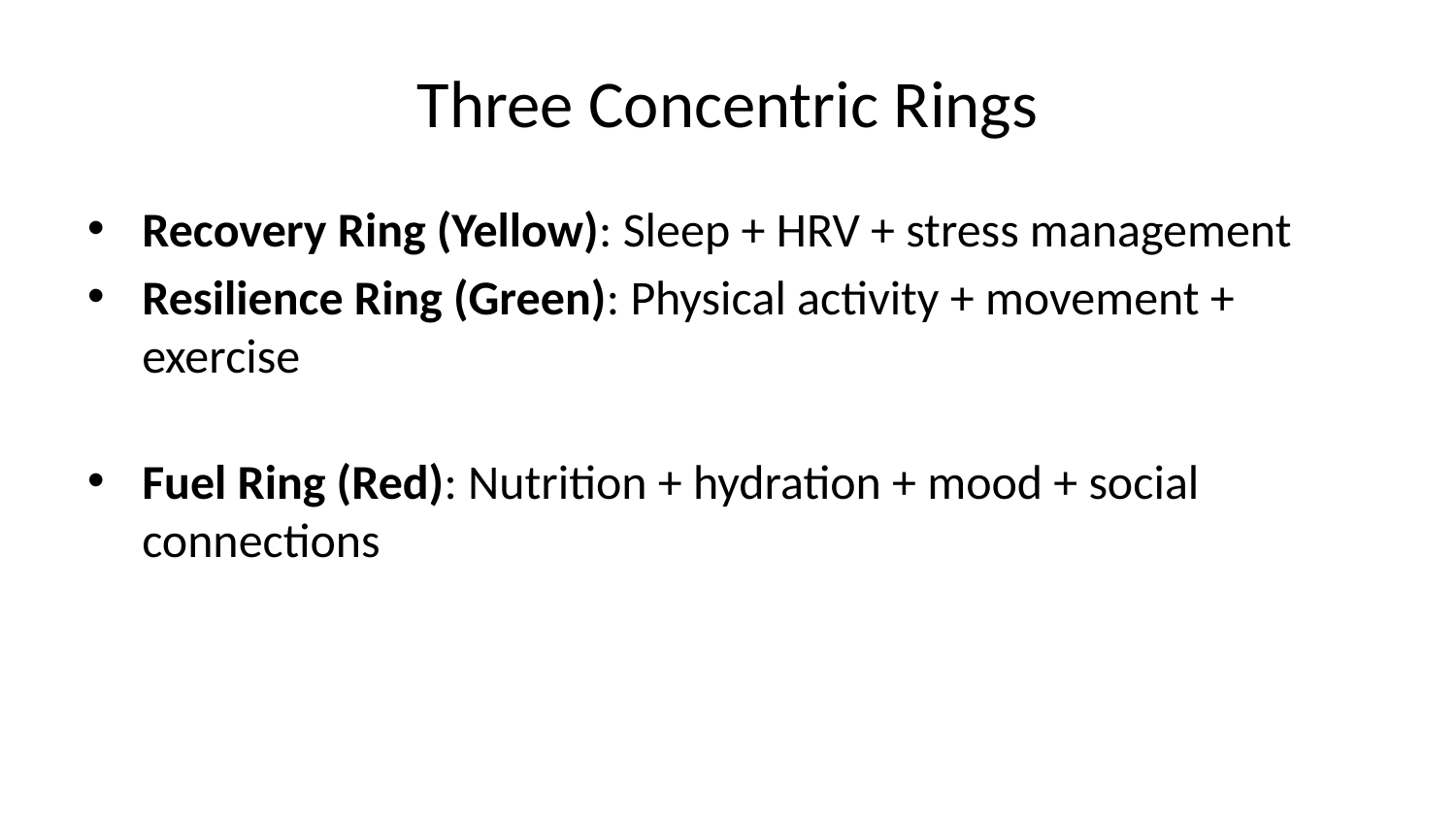

# Three Concentric Rings
Recovery Ring (Yellow): Sleep + HRV + stress management
Resilience Ring (Green): Physical activity + movement + exercise
Fuel Ring (Red): Nutrition + hydration + mood + social connections